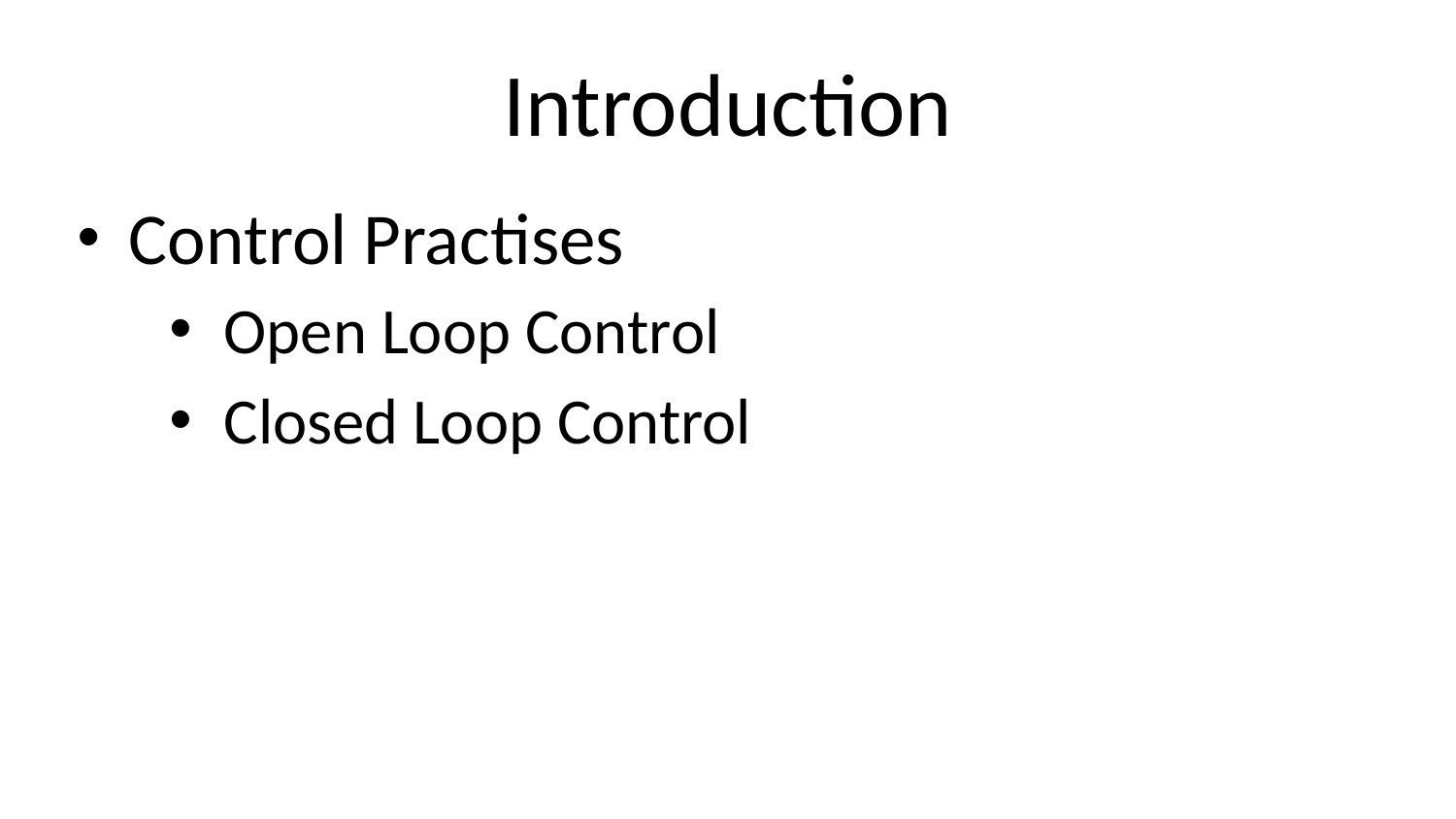

# Introduction
  Control Practises

Open Loop Control
Closed Loop Control